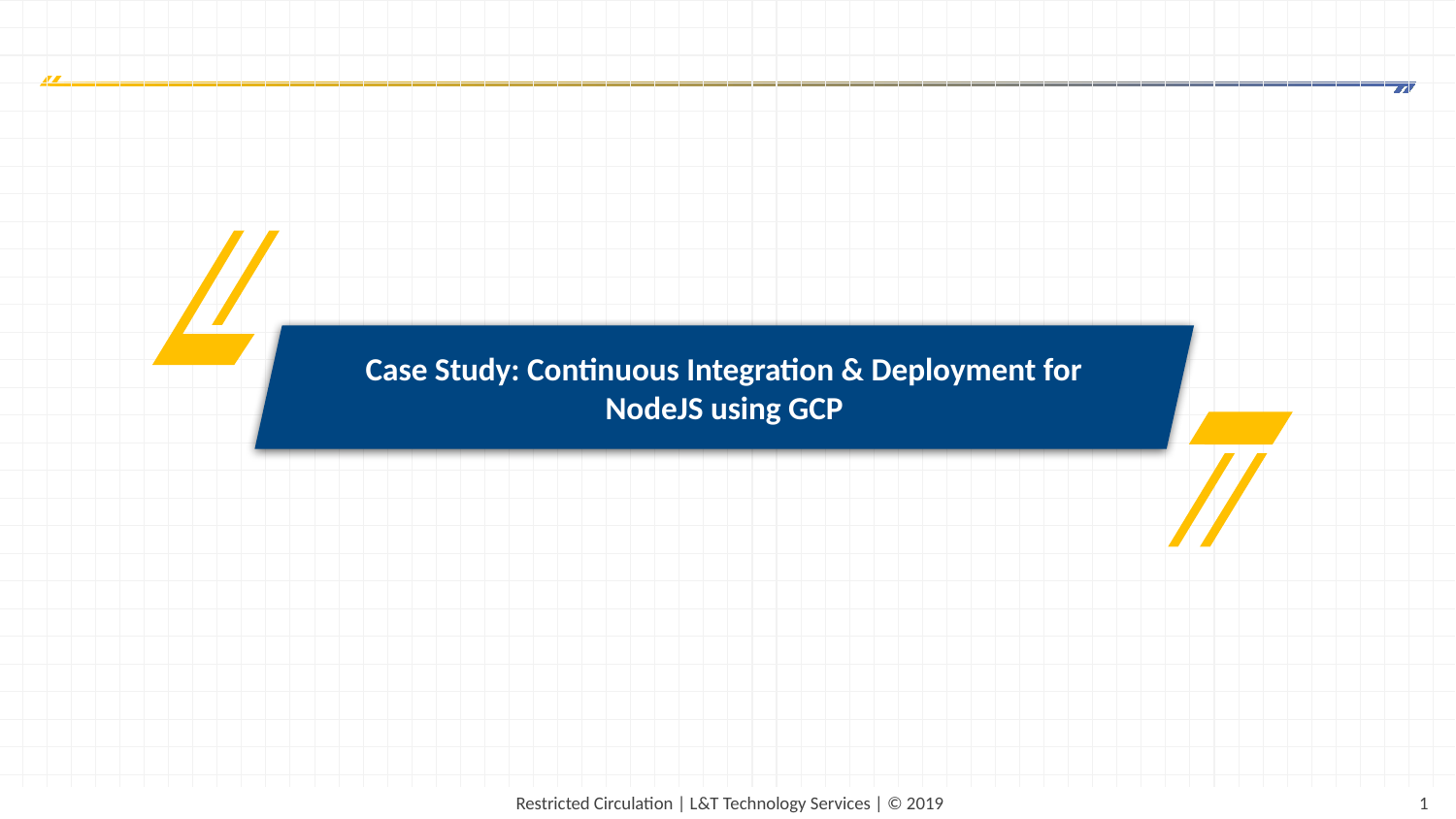

Case Study: Continuous Integration & Deployment for NodeJS using GCP